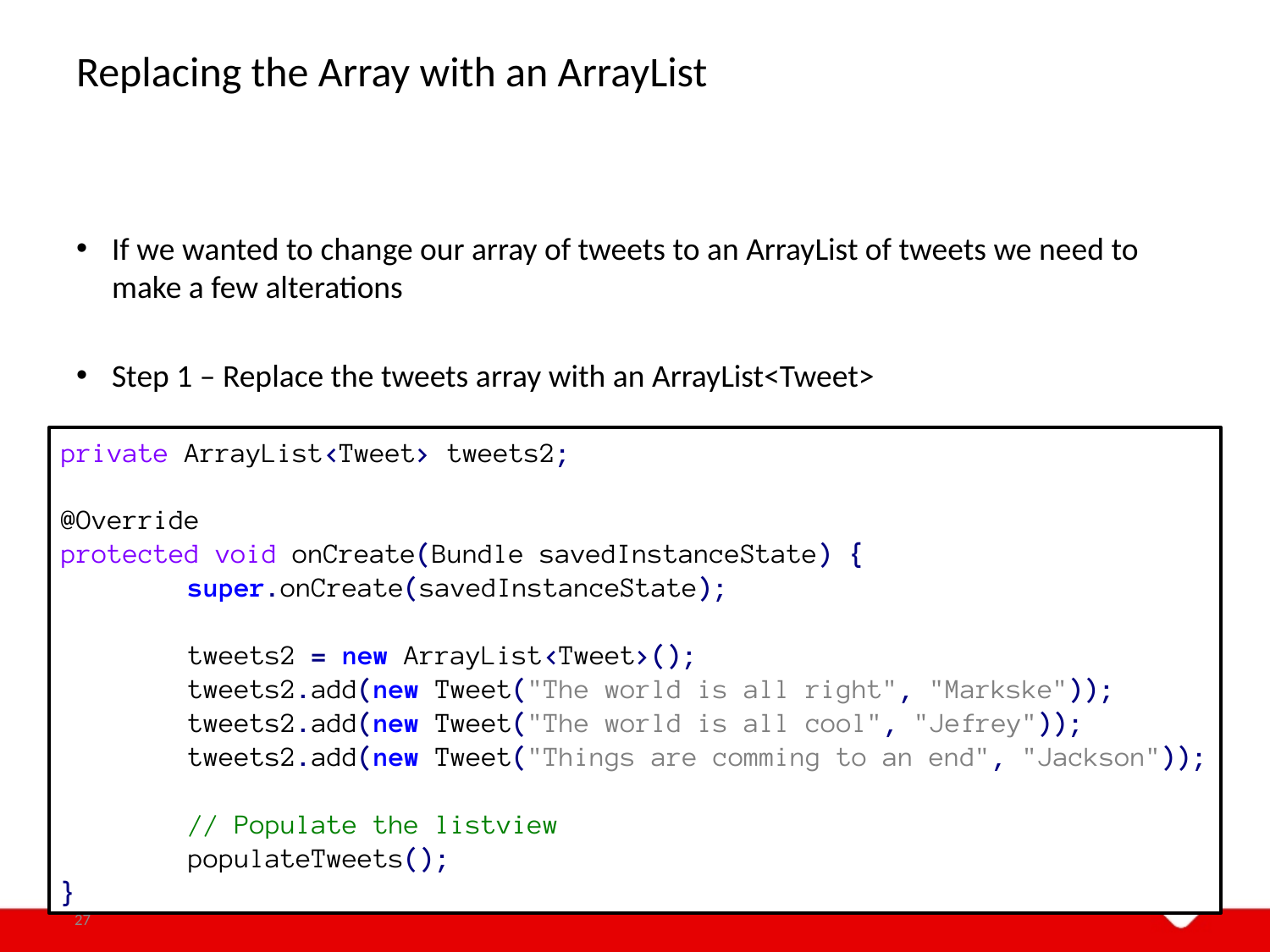

# Replacing the Array with an ArrayList
If we wanted to change our array of tweets to an ArrayList of tweets we need to make a few alterations

Step 1 – Replace the tweets array with an ArrayList<Tweet>
private ArrayList<Tweet> tweets2;

@Override
protected void onCreate(Bundle savedInstanceState) {
	super.onCreate(savedInstanceState);

	tweets2 = new ArrayList<Tweet>();
	tweets2.add(new Tweet("The world is all right", "Markske"));
	tweets2.add(new Tweet("The world is all cool", "Jefrey"));
	tweets2.add(new Tweet("Things are comming to an end", "Jackson"));

	// Populate the listview
	populateTweets();
}
27